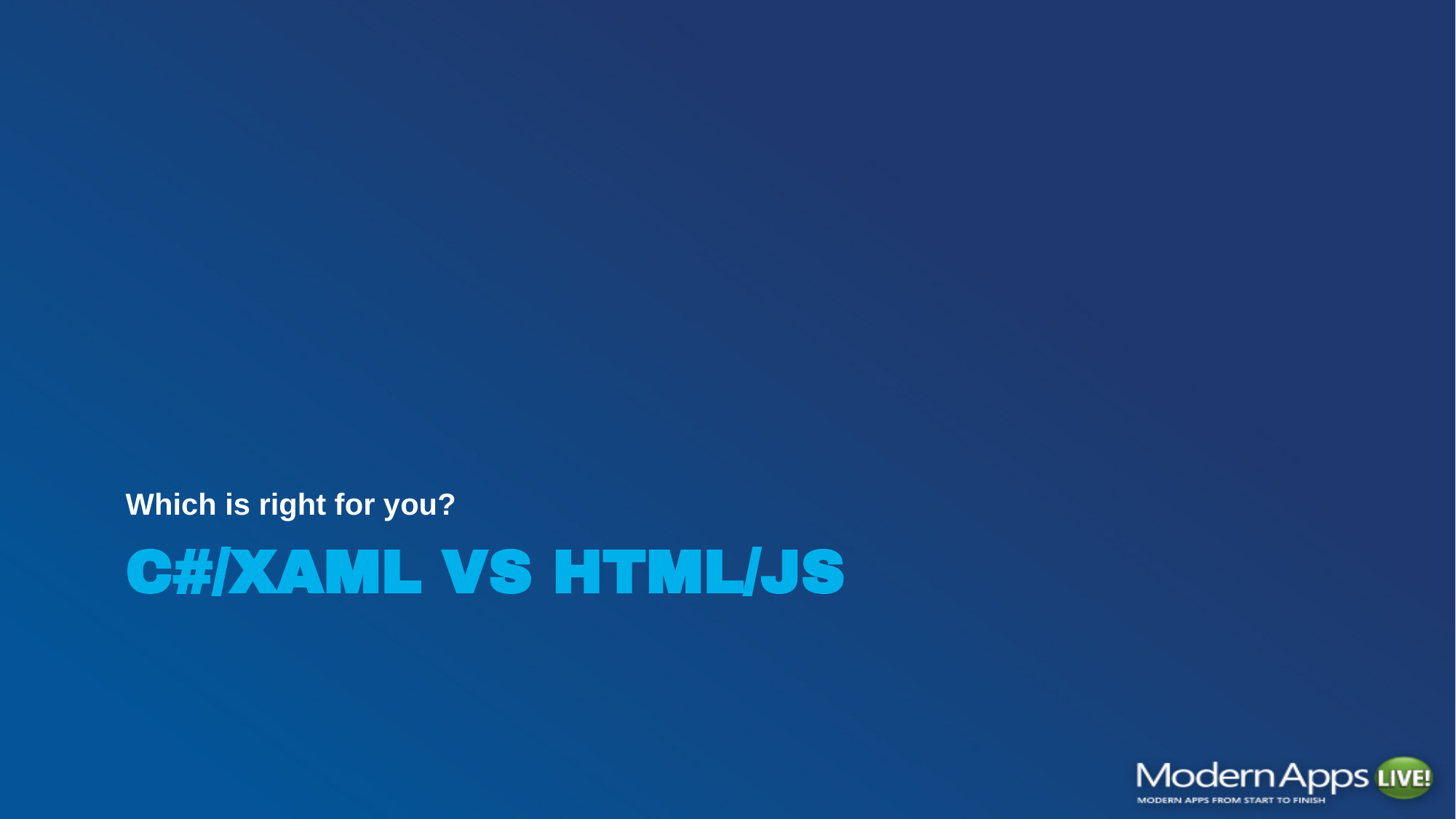

Which is right for you?
# C#/XAML vs HTML/JS